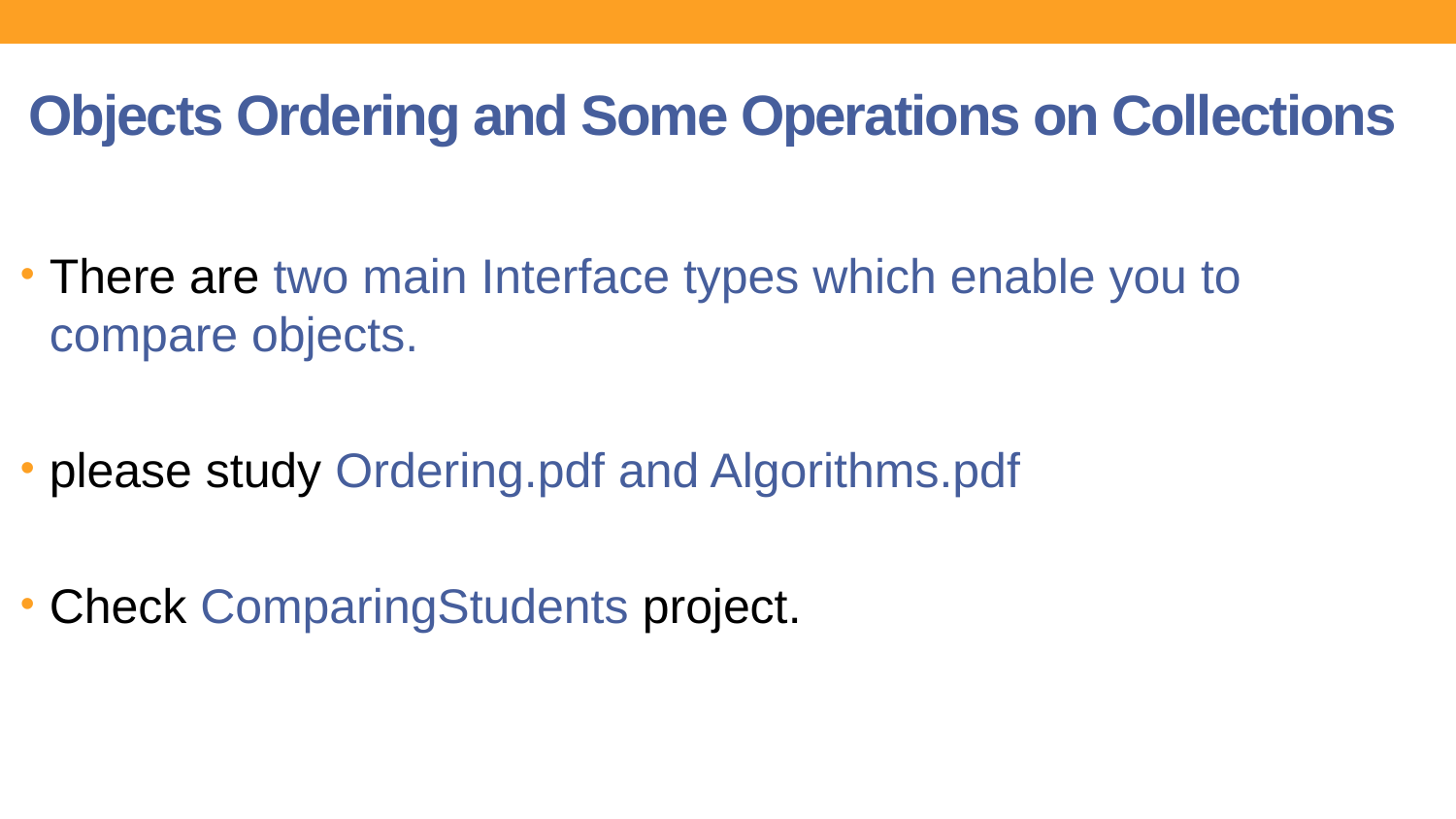

Objects Ordering and Some Operations on Collections
There are two main Interface types which enable you to compare objects.

please study Ordering.pdf and Algorithms.pdf

Check ComparingStudents project.